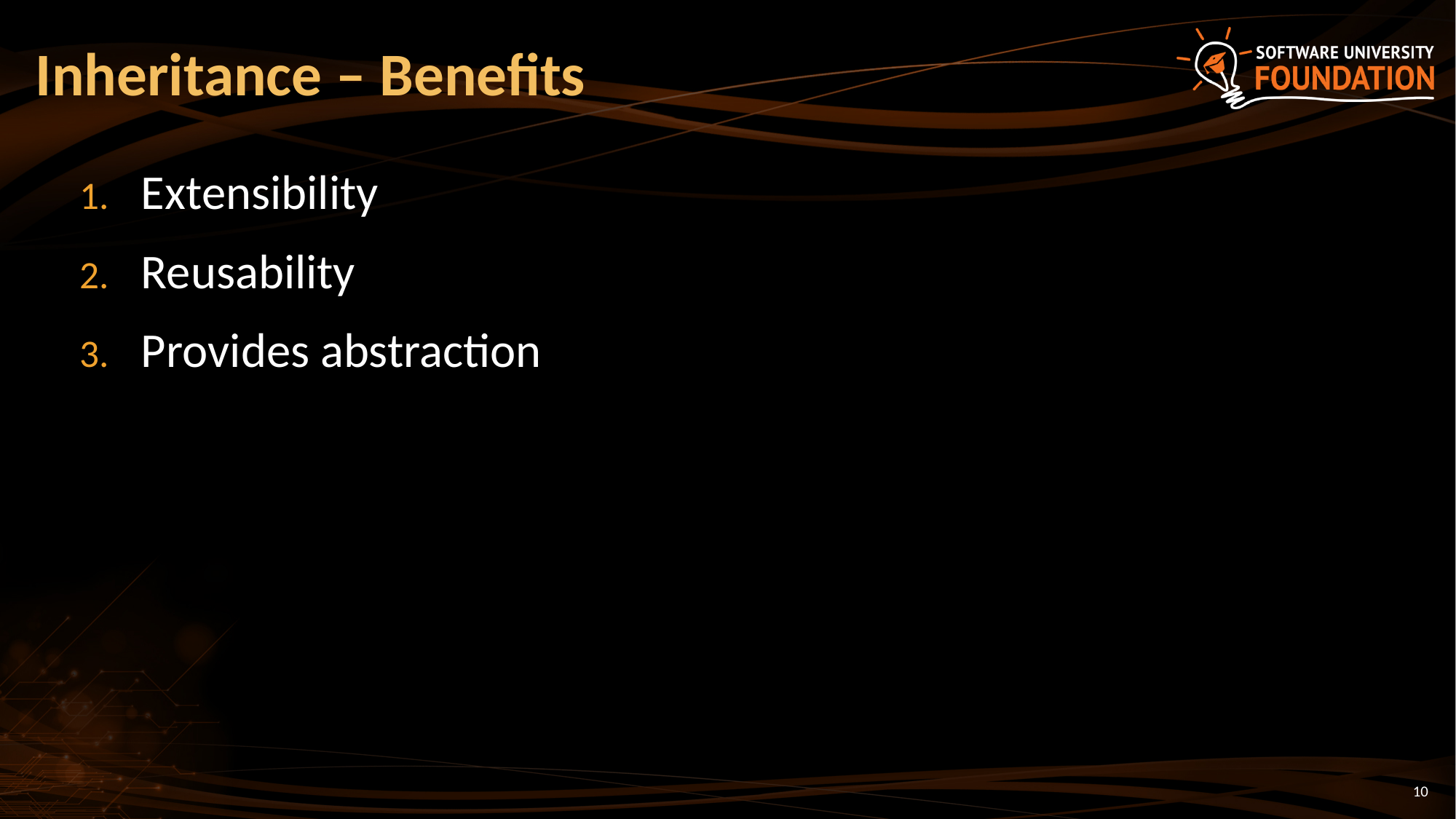

# Inheritance – Benefits

Extensibility
Reusability
Provides abstraction
10